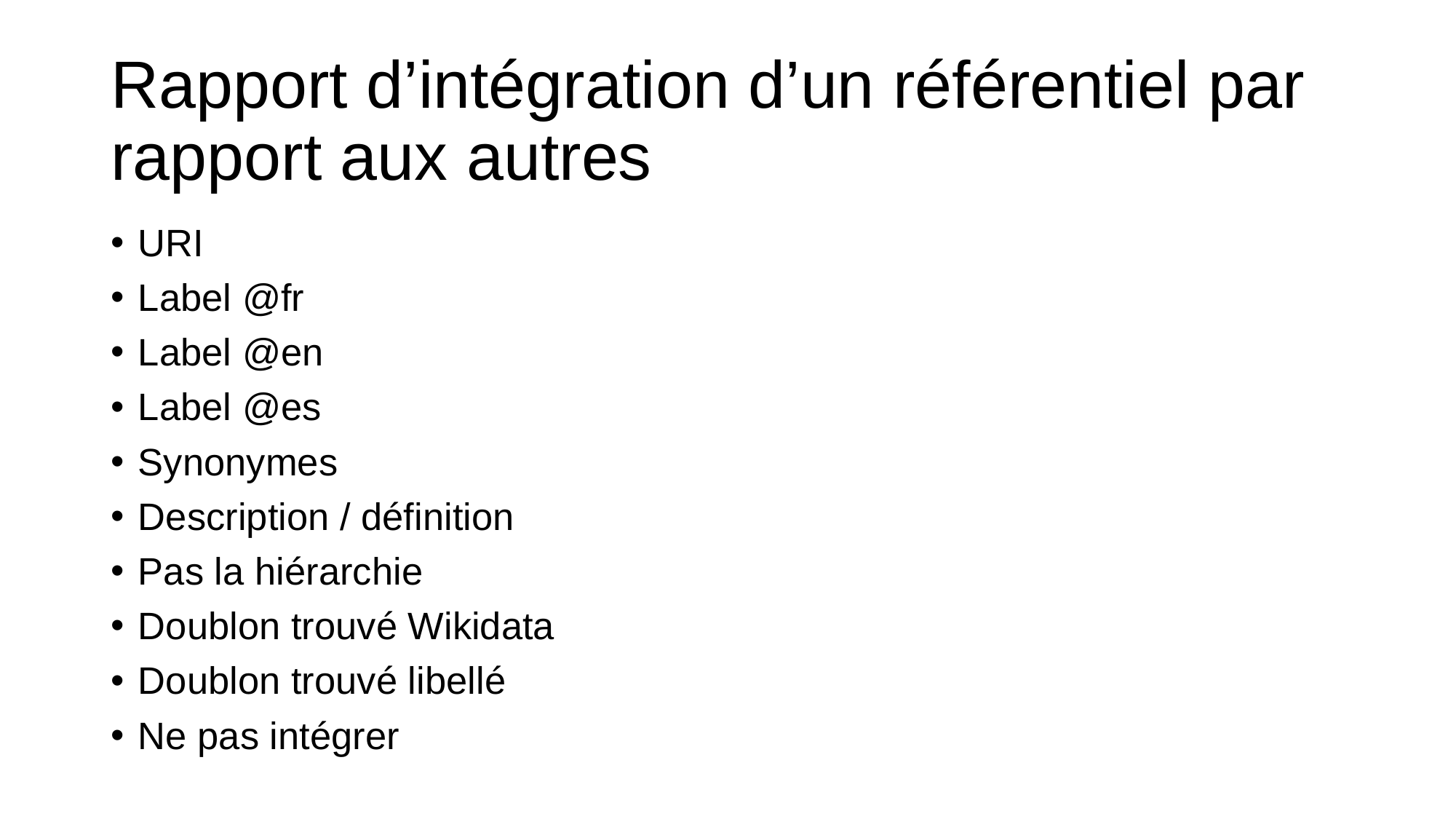

# Rapport d’intégration d’un référentiel par rapport aux autres
URI
Label @fr
Label @en
Label @es
Synonymes
Description / définition
Pas la hiérarchie
Doublon trouvé Wikidata
Doublon trouvé libellé
Ne pas intégrer